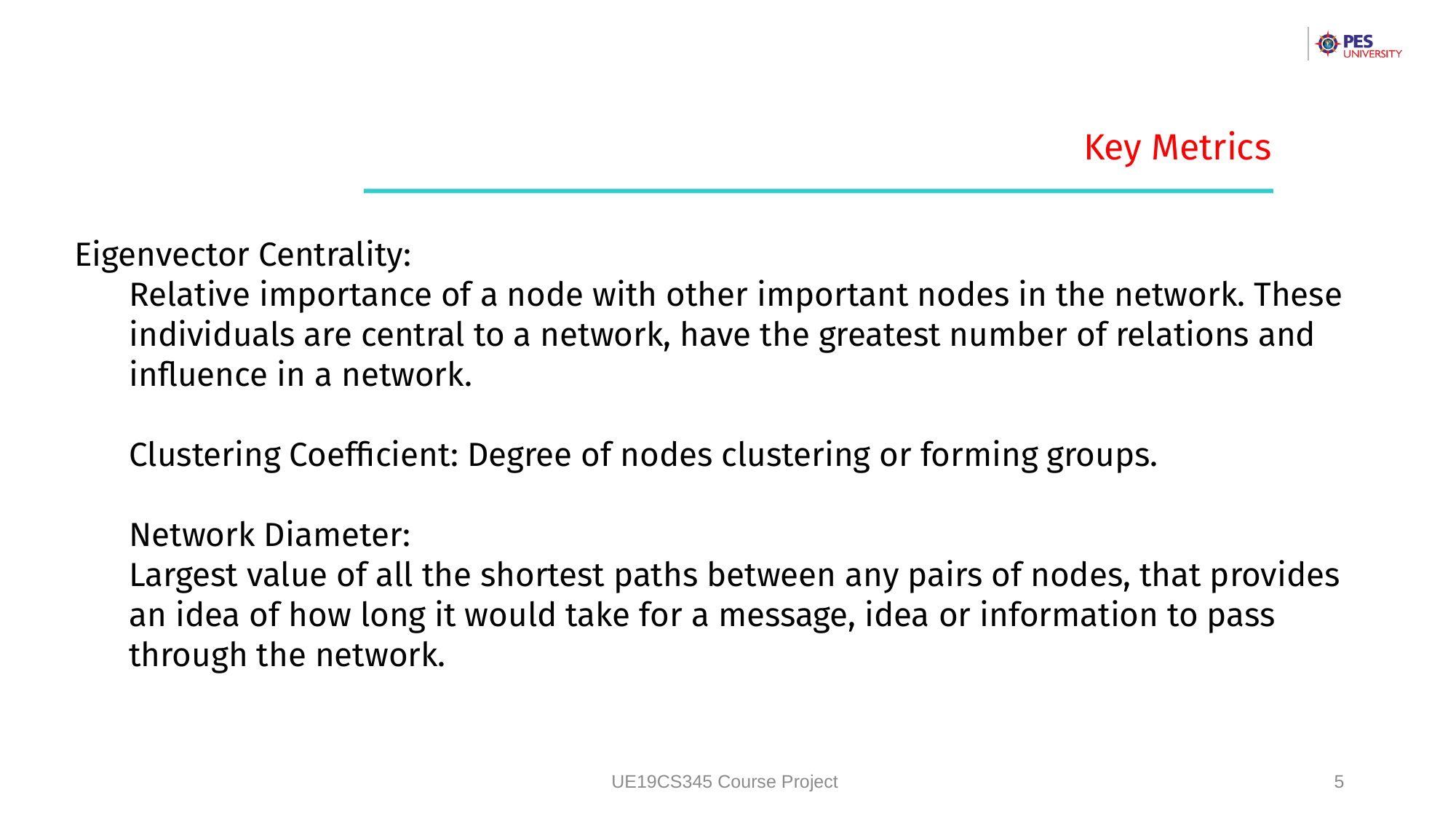

Key Metrics

Eigenvector Centrality:
Relative importance of a node with other important nodes in the network. These individuals are central to a network, have the greatest number of relations and influence in a network.

Clustering Coefficient: Degree of nodes clustering or forming groups.

Network Diameter:
Largest value of all the shortest paths between any pairs of nodes, that provides an idea of how long it would take for a message, idea or information to pass through the network.
UE19CS345 Course Project
5